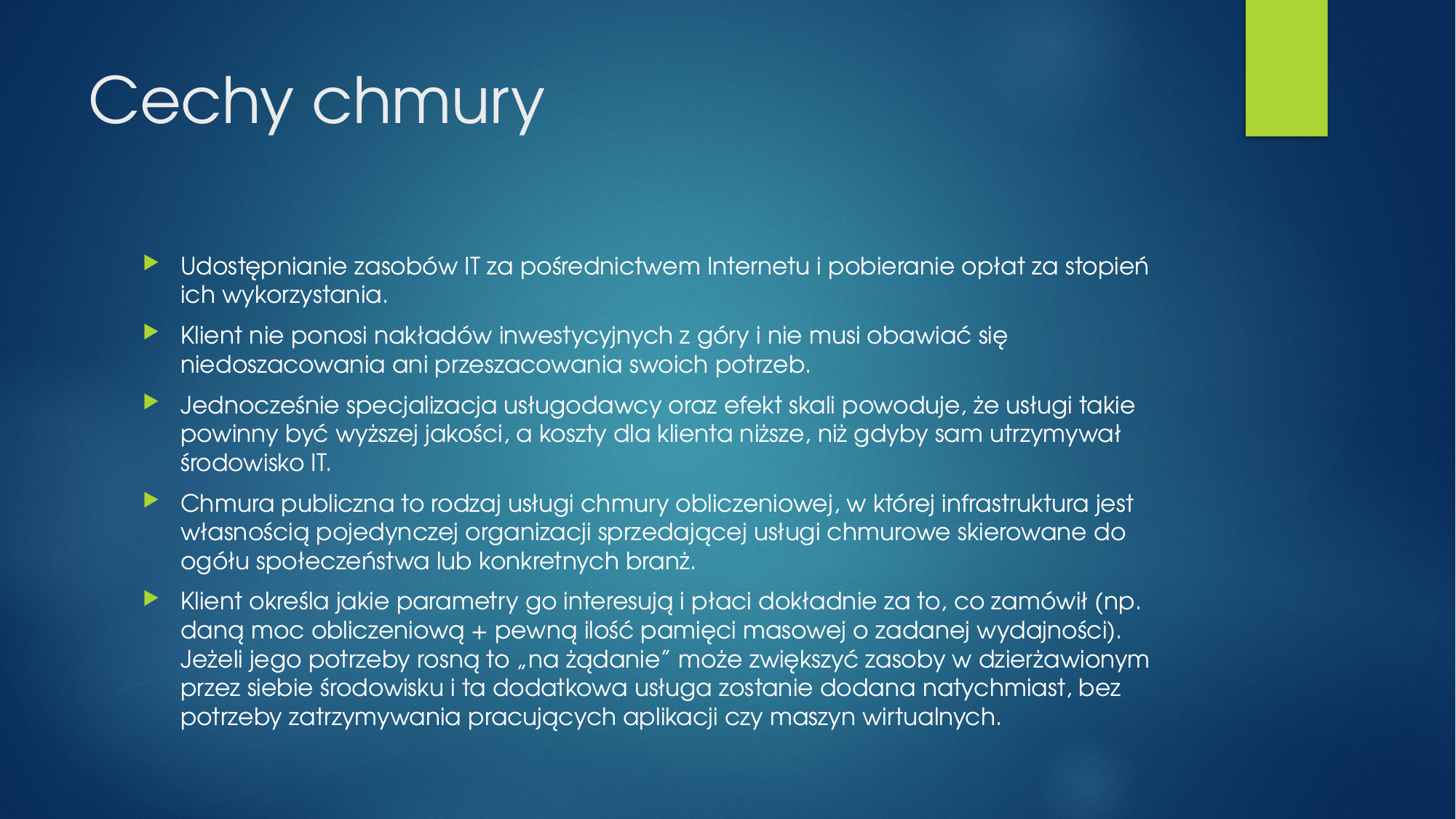

# Cechy chmury
Udostępnianie zasobów IT za pośrednictwem Internetu i pobieranie opłat za stopień ich wykorzystania.
Klient nie ponosi nakładów inwestycyjnych z góry i nie musi obawiać się niedoszacowania ani przeszacowania swoich potrzeb.
Jednocześnie specjalizacja usługodawcy oraz efekt skali powoduje, że usługi takie powinny być wyższej jakości, a koszty dla klienta niższe, niż gdyby sam utrzymywał środowisko IT.
Chmura publiczna to rodzaj usługi chmury obliczeniowej, w której infrastruktura jest własnością pojedynczej organizacji sprzedającej usługi chmurowe skierowane do ogółu społeczeństwa lub konkretnych branż.
Klient określa jakie parametry go interesują i płaci dokładnie za to, co zamówił (np. daną moc obliczeniową + pewną ilość pamięci masowej o zadanej wydajności). Jeżeli jego potrzeby rosną to „na żądanie” może zwiększyć zasoby w dzierżawionym przez siebie środowisku i ta dodatkowa usługa zostanie dodana natychmiast, bez potrzeby zatrzymywania pracujących aplikacji czy maszyn wirtualnych.